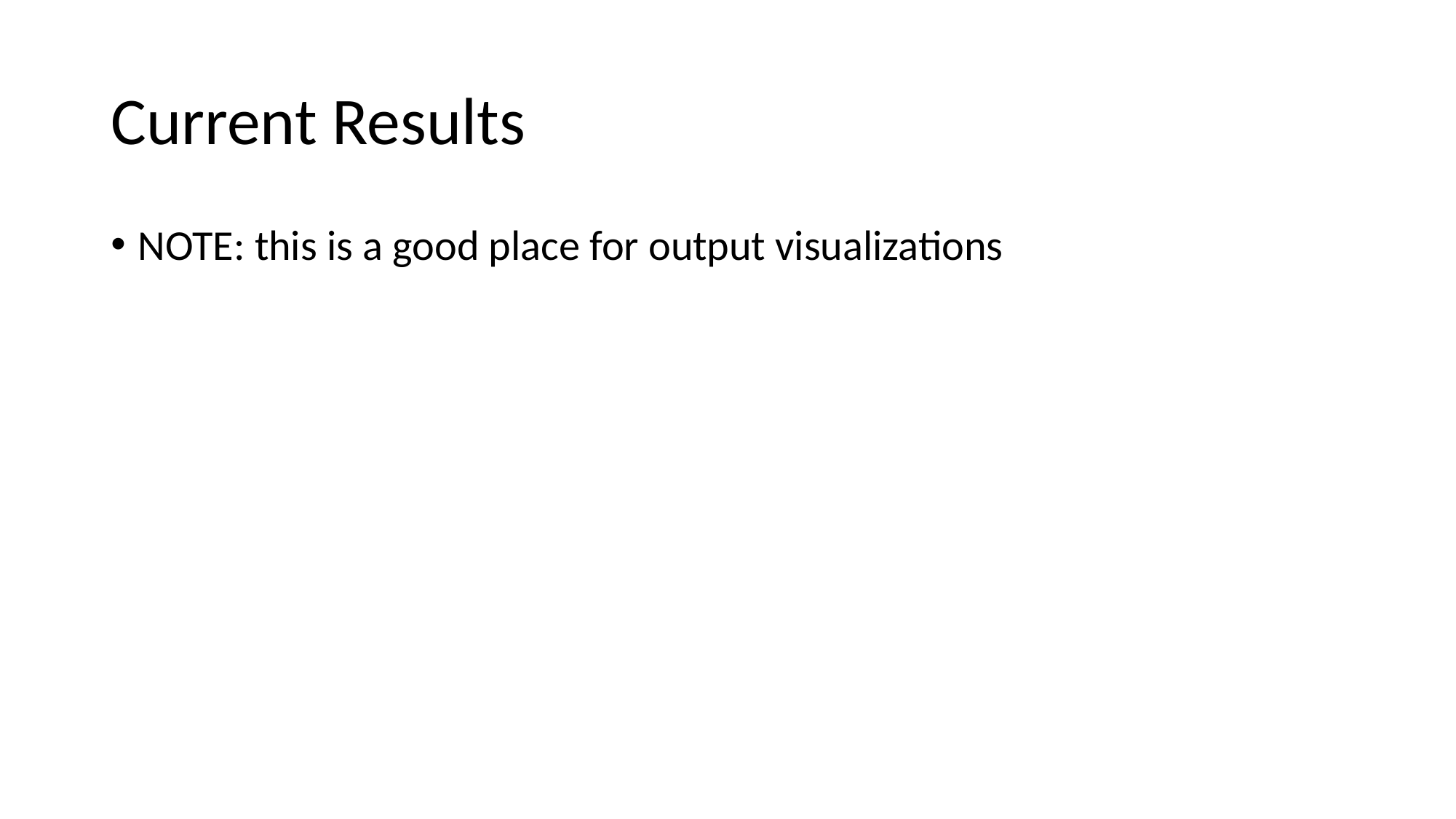

# Current Results
NOTE: this is a good place for output visualizations